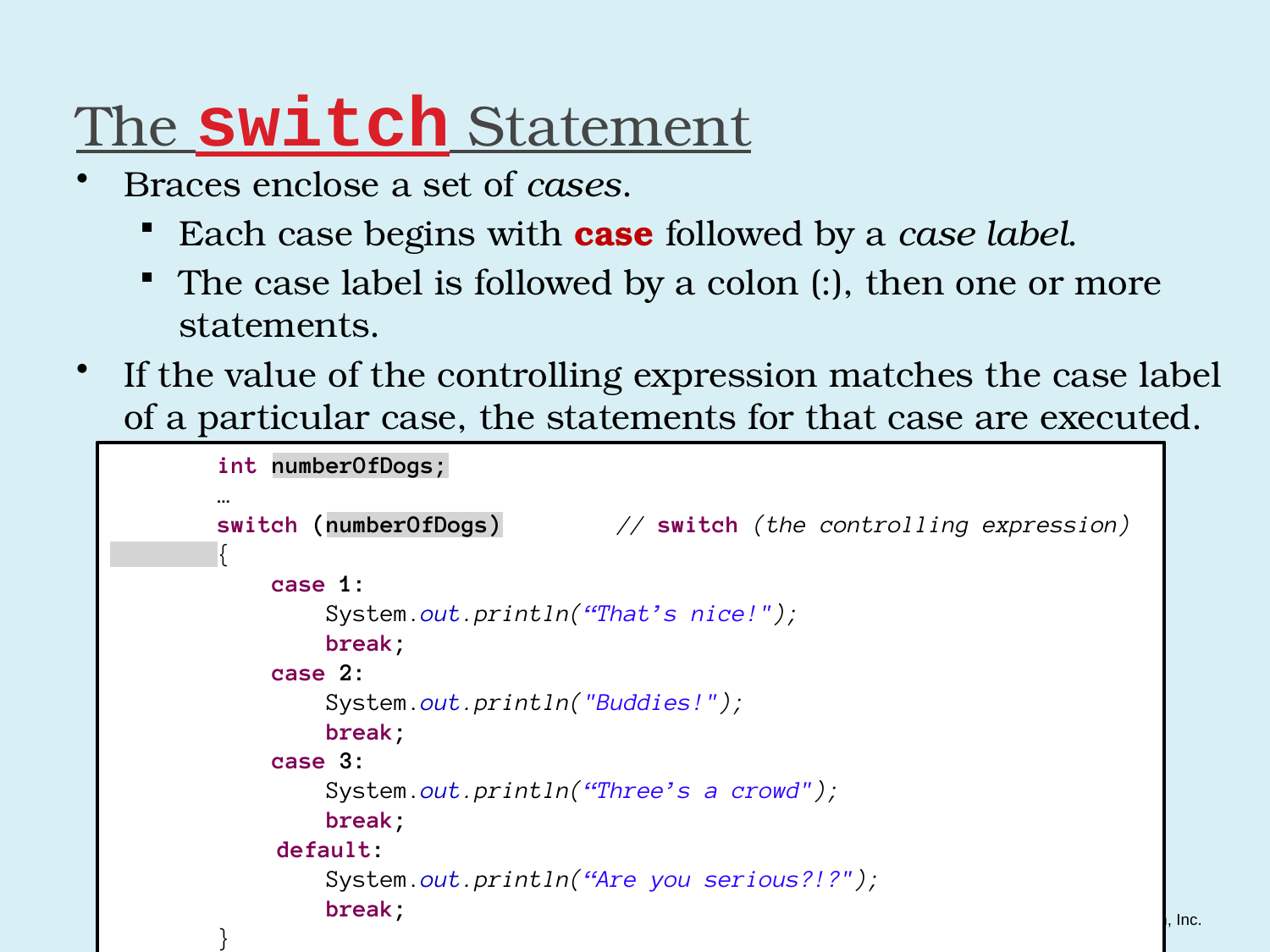

# The switch Statement
Braces enclose a set of cases.
Each case begins with case followed by a case label.
The case label is followed by a colon (:), then one or more statements.
If the value of the controlling expression matches the case label of a particular case, the statements for that case are executed.
        int numberOfDogs;
        …
        switch (numberOfDogs)	// switch (the controlling expression)
        {
            case 1:
                System.out.println(“That’s nice!");
                break;
            case 2:
                System.out.println("Buddies!");
                break;
            case 3:
                System.out.println(“Three’s a crowd");
                break;
	   default:
                System.out.println(“Are you serious?!?");
                break;
        }